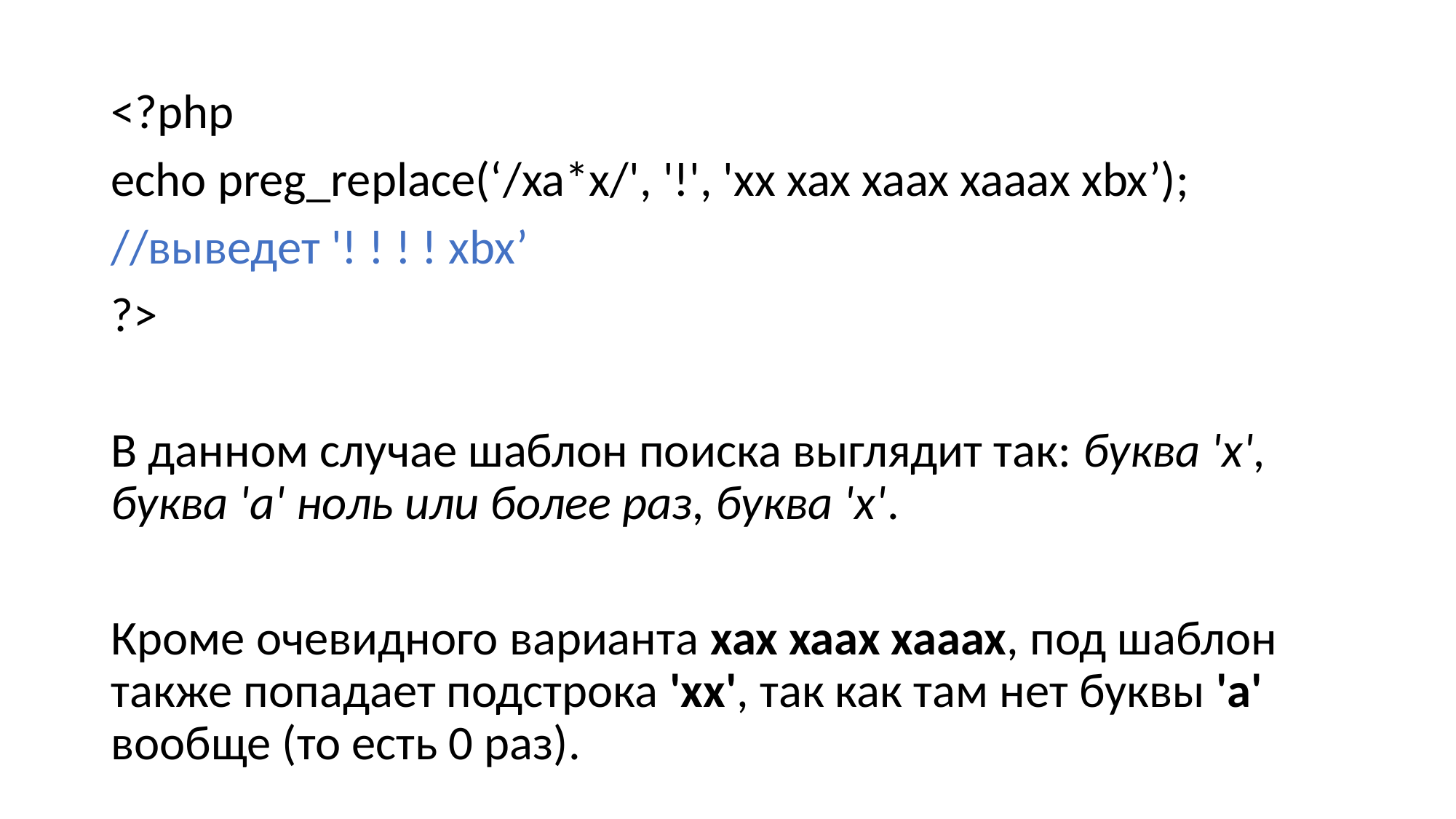

#
<?php
echo preg_replace(‘/xa*x/', '!', 'xx xax xaax xaaax xbx’);
//выведет '! ! ! ! xbx’
?>

В данном случае шаблон поиска выглядит так: буква 'x', буква 'a' ноль или более раз, буква 'x'.

Кроме очевидного варианта xax xaax xaaax, под шаблон также попадает подстрока 'xx', так как там нет буквы 'a' вообще (то есть 0 раз).